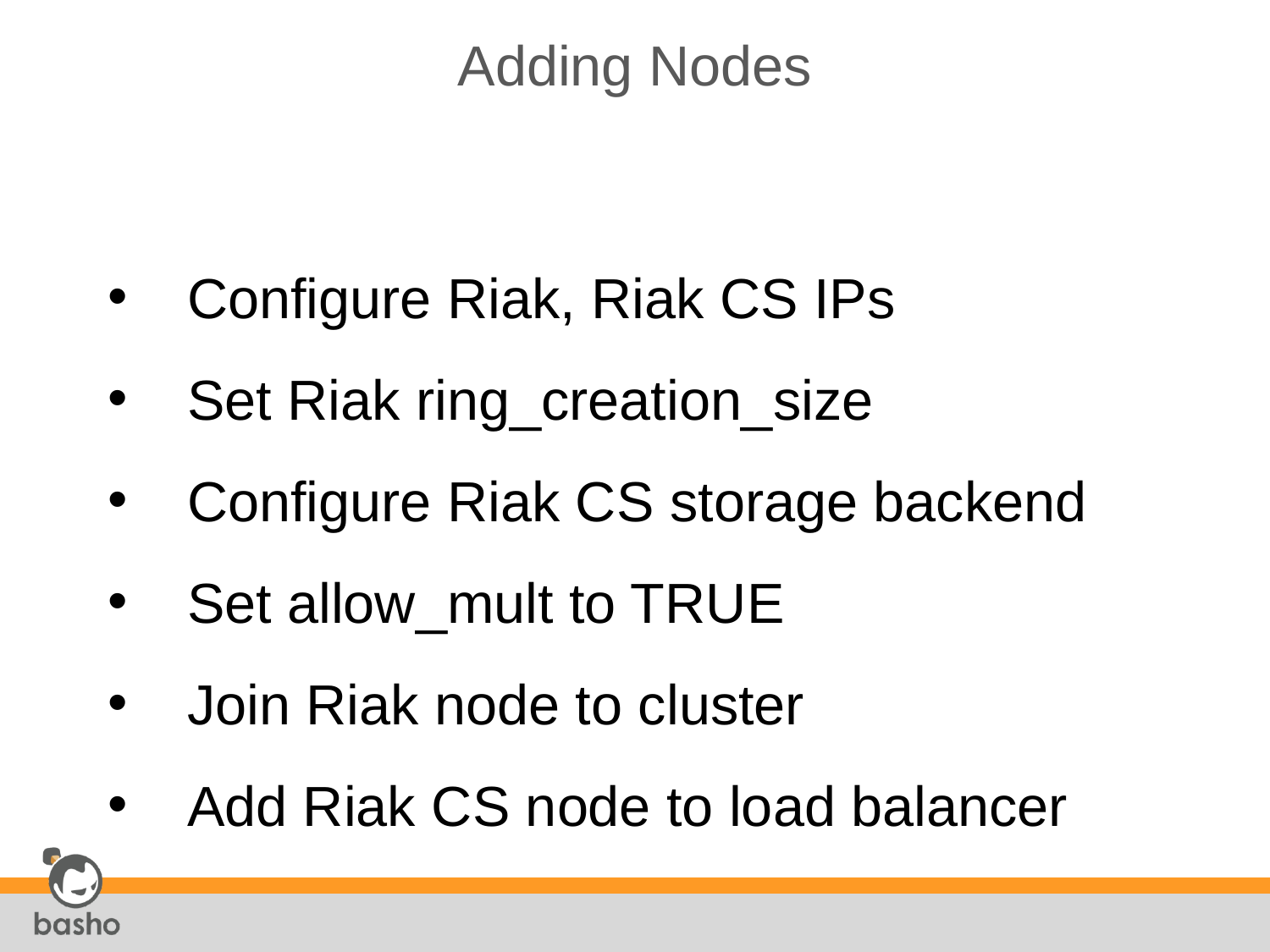

# Adding Nodes
Configure Riak, Riak CS IPs
Set Riak ring_creation_size
Configure Riak CS storage backend
Set allow_mult to TRUE
Join Riak node to cluster
Add Riak CS node to load balancer